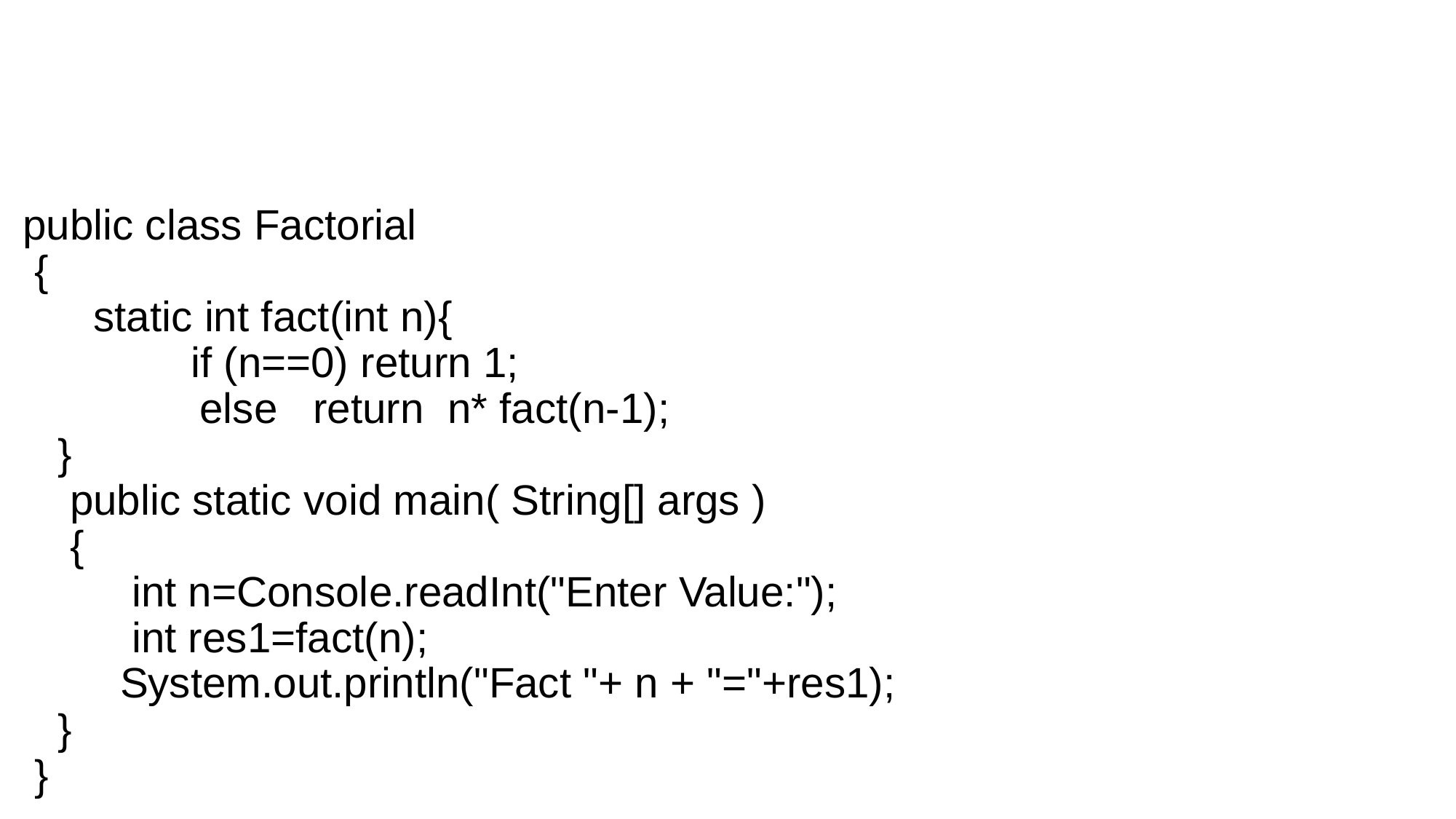

# public class Factorial { static int fact(int n){ if (n==0) return 1; else   return  n* fact(n-1); } public static void main( String[] args ) { int n=Console.readInt("Enter Value:"); int res1=fact(n); System.out.println("Fact "+ n + "="+res1); } }